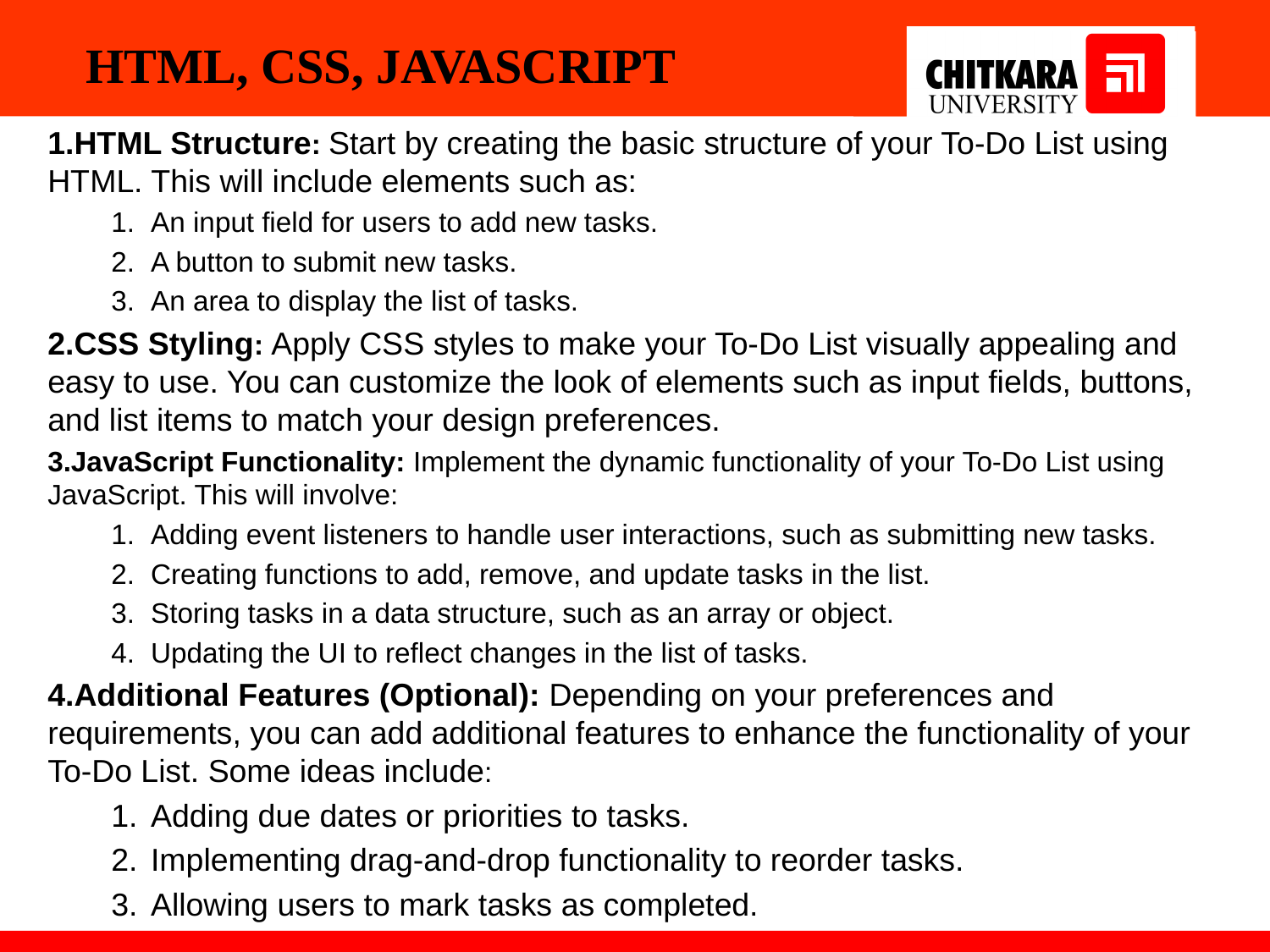

# HTML, CSS, JAVASCRIPT
HTML Structure: Start by creating the basic structure of your To-Do List using HTML. This will include elements such as:
An input field for users to add new tasks.
A button to submit new tasks.
An area to display the list of tasks.
CSS Styling: Apply CSS styles to make your To-Do List visually appealing and easy to use. You can customize the look of elements such as input fields, buttons, and list items to match your design preferences.
JavaScript Functionality: Implement the dynamic functionality of your To-Do List using JavaScript. This will involve:
Adding event listeners to handle user interactions, such as submitting new tasks.
Creating functions to add, remove, and update tasks in the list.
Storing tasks in a data structure, such as an array or object.
Updating the UI to reflect changes in the list of tasks.
Additional Features (Optional): Depending on your preferences and requirements, you can add additional features to enhance the functionality of your To-Do List. Some ideas include:
Adding due dates or priorities to tasks.
Implementing drag-and-drop functionality to reorder tasks.
Allowing users to mark tasks as completed.